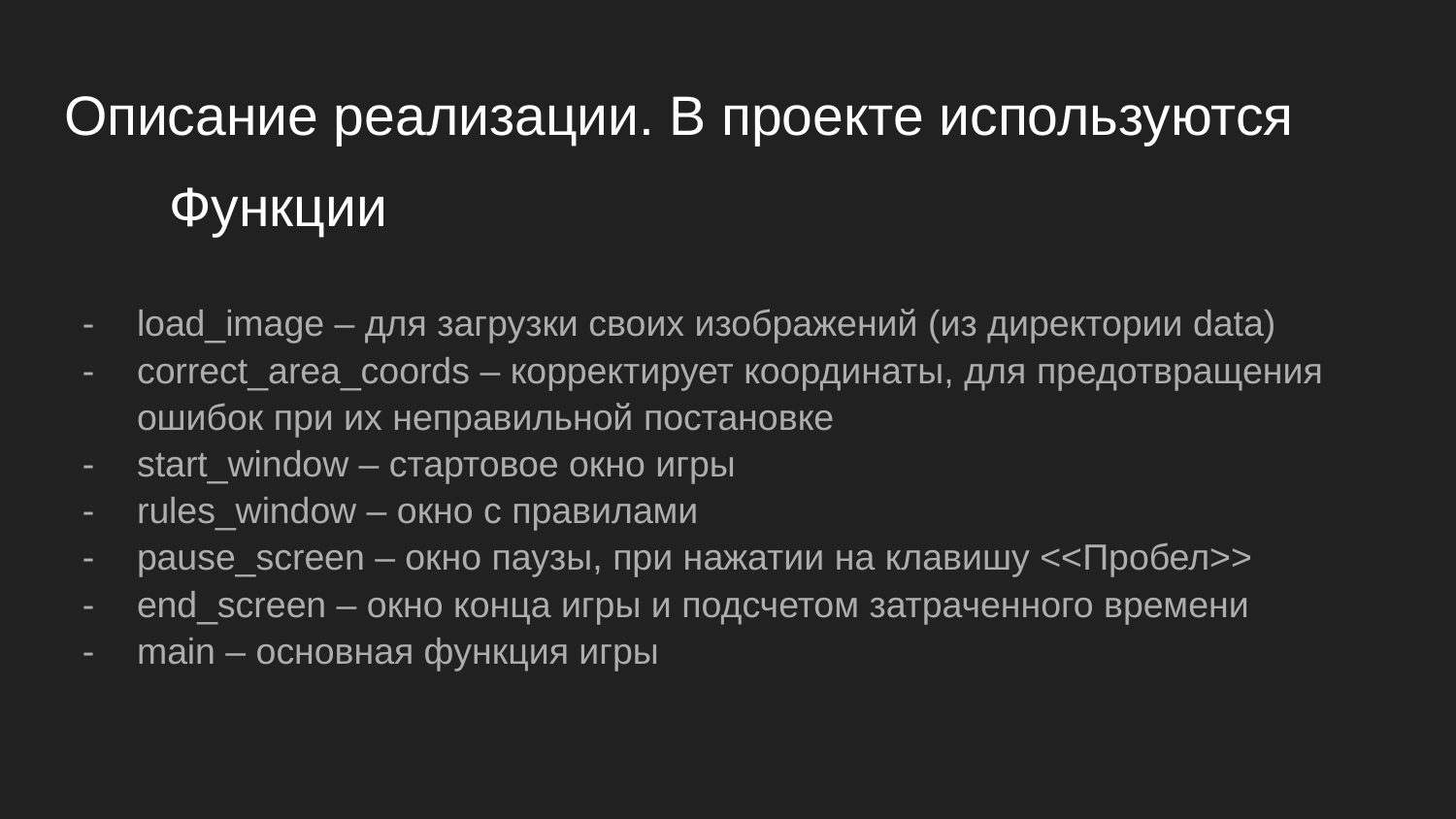

# Описание реализации. В проекте используются
Функции
load_image – для загрузки своих изображений (из директории data)
correct_area_coords – корректирует координаты, для предотвращения ошибок при их неправильной постановке
start_window – стартовое окно игры
rules_window – окно с правилами
pause_screen – окно паузы, при нажатии на клавишу <<Пробел>>
end_screen – окно конца игры и подсчетом затраченного времени
main – основная функция игры